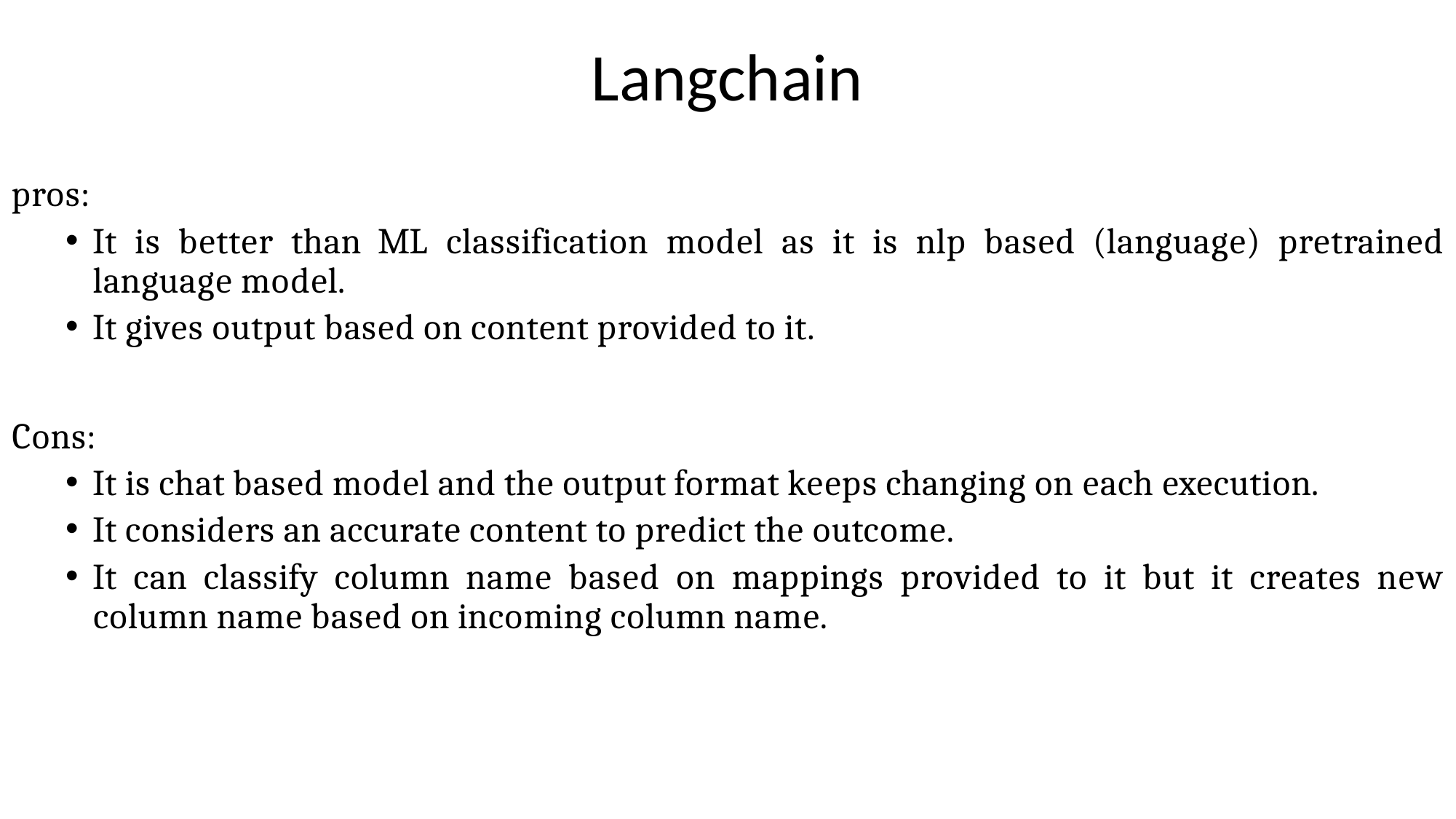

# Langchain
pros:
It is better than ML classification model as it is nlp based (language) pretrained language model.
It gives output based on content provided to it.

Cons:
It is chat based model and the output format keeps changing on each execution.
It considers an accurate content to predict the outcome.
It can classify column name based on mappings provided to it but it creates new column name based on incoming column name.